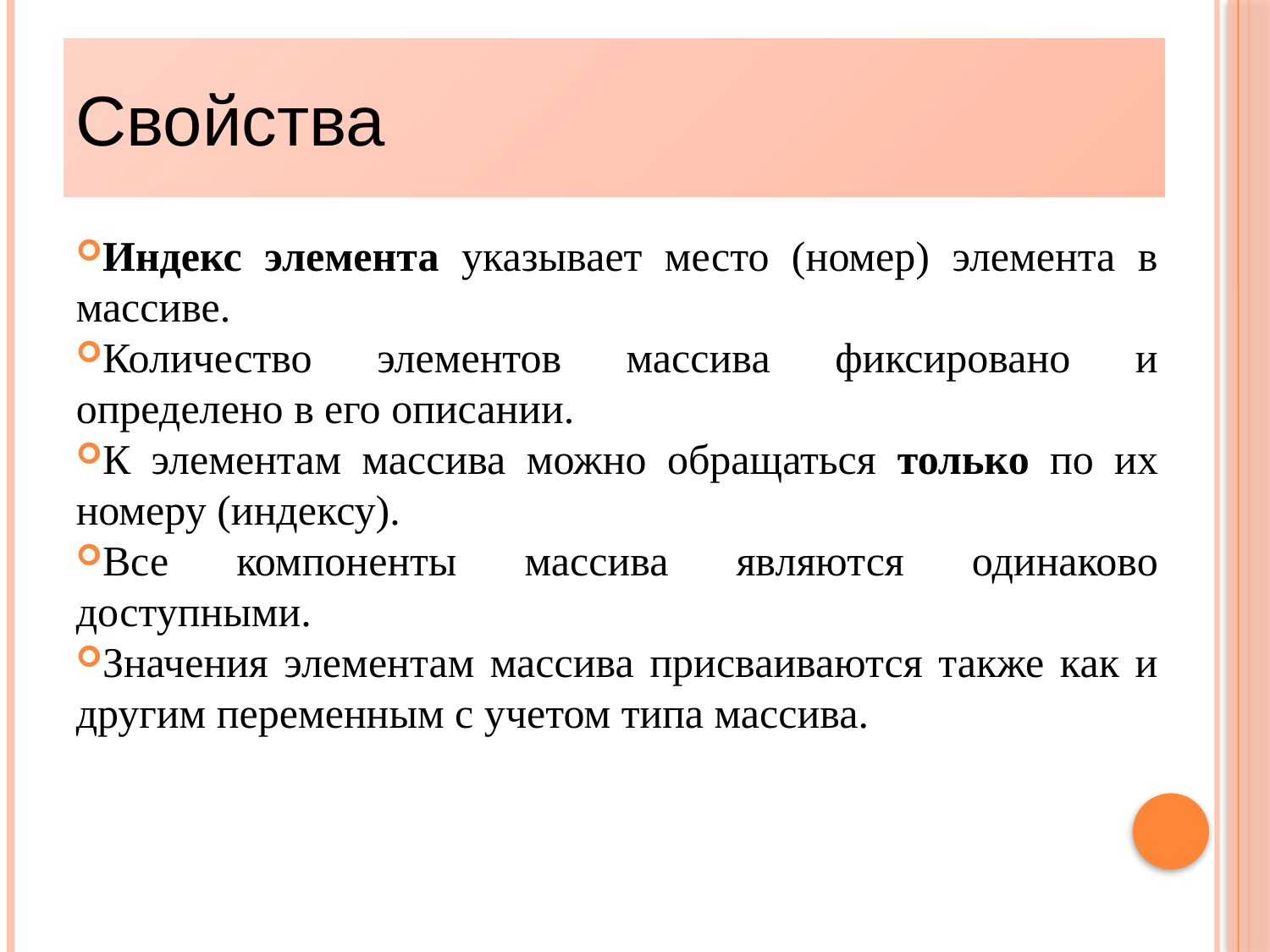

# Свойства
Индекс элемента указывает место (номер) элемента в массиве.
Количество элементов массива фиксировано и определено в его описании.
К элементам массива можно обращаться только по их номеру (индексу).
Все компоненты массива являются одинаково доступными.
Значения элементам массива присваиваются также как и другим переменным с учетом типа массива.